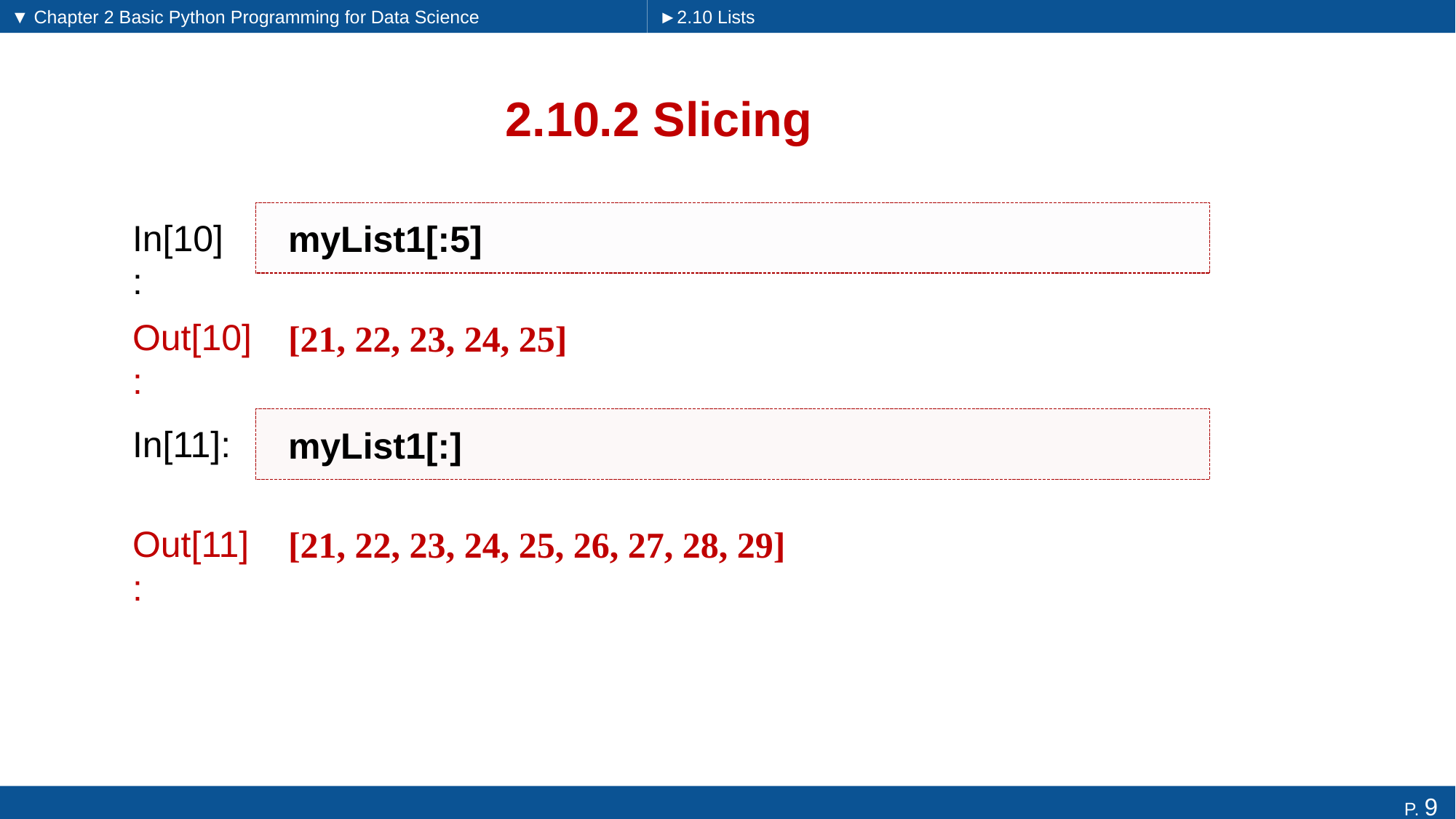

▼ Chapter 2 Basic Python Programming for Data Science
►2.10 Lists
# 2.10.2 Slicing
myList1[:5]
In[10]:
[21, 22, 23, 24, 25]
Out[10]:
myList1[:]
In[11]:
[21, 22, 23, 24, 25, 26, 27, 28, 29]
Out[11]: